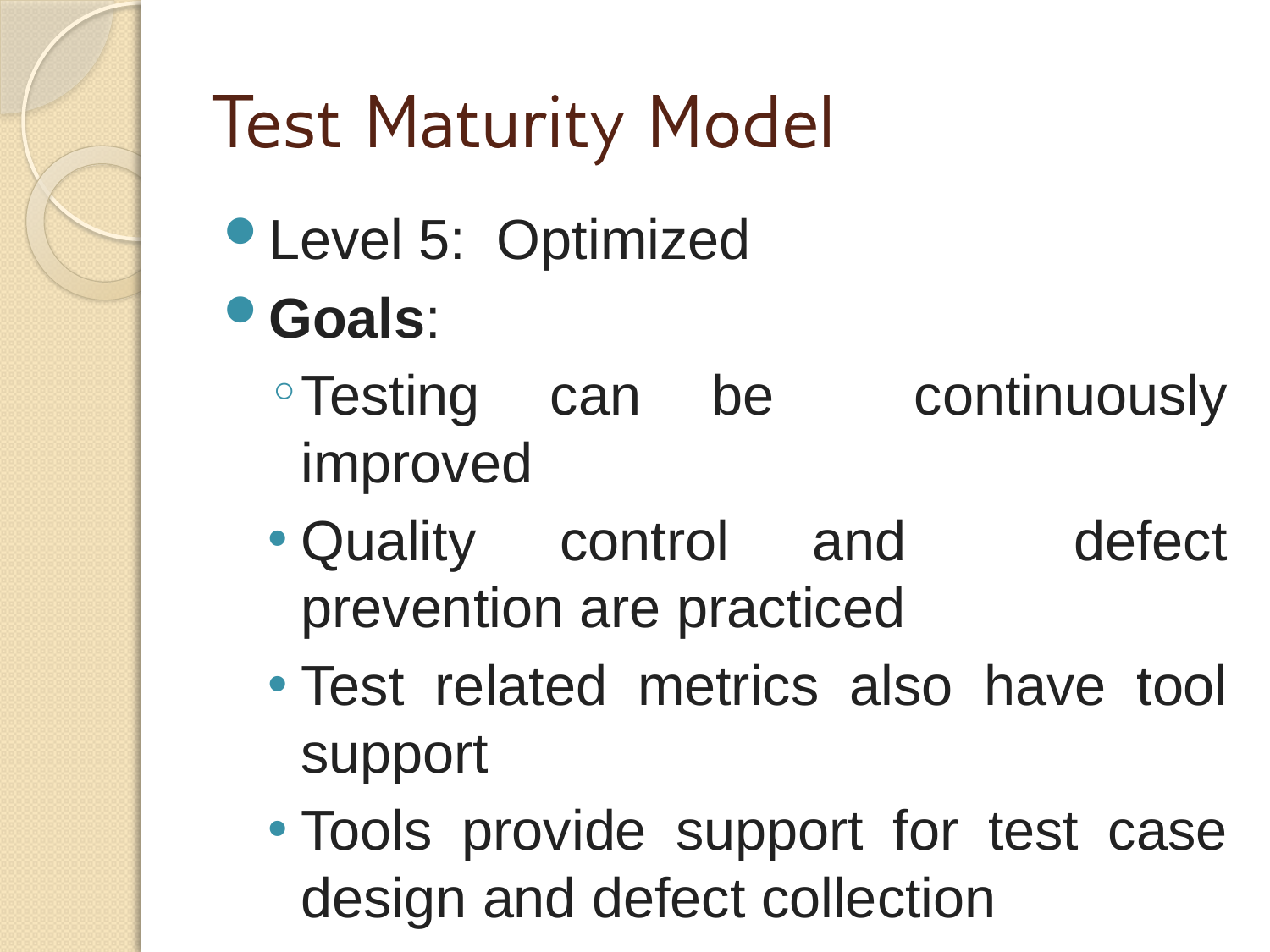

# Test Maturity Model
Level 5:  Optimized
Goals:
Testing can be  continuously improved
Quality control and  defect prevention are practiced
Test related metrics also have tool support
Tools provide support for test case design and defect collection